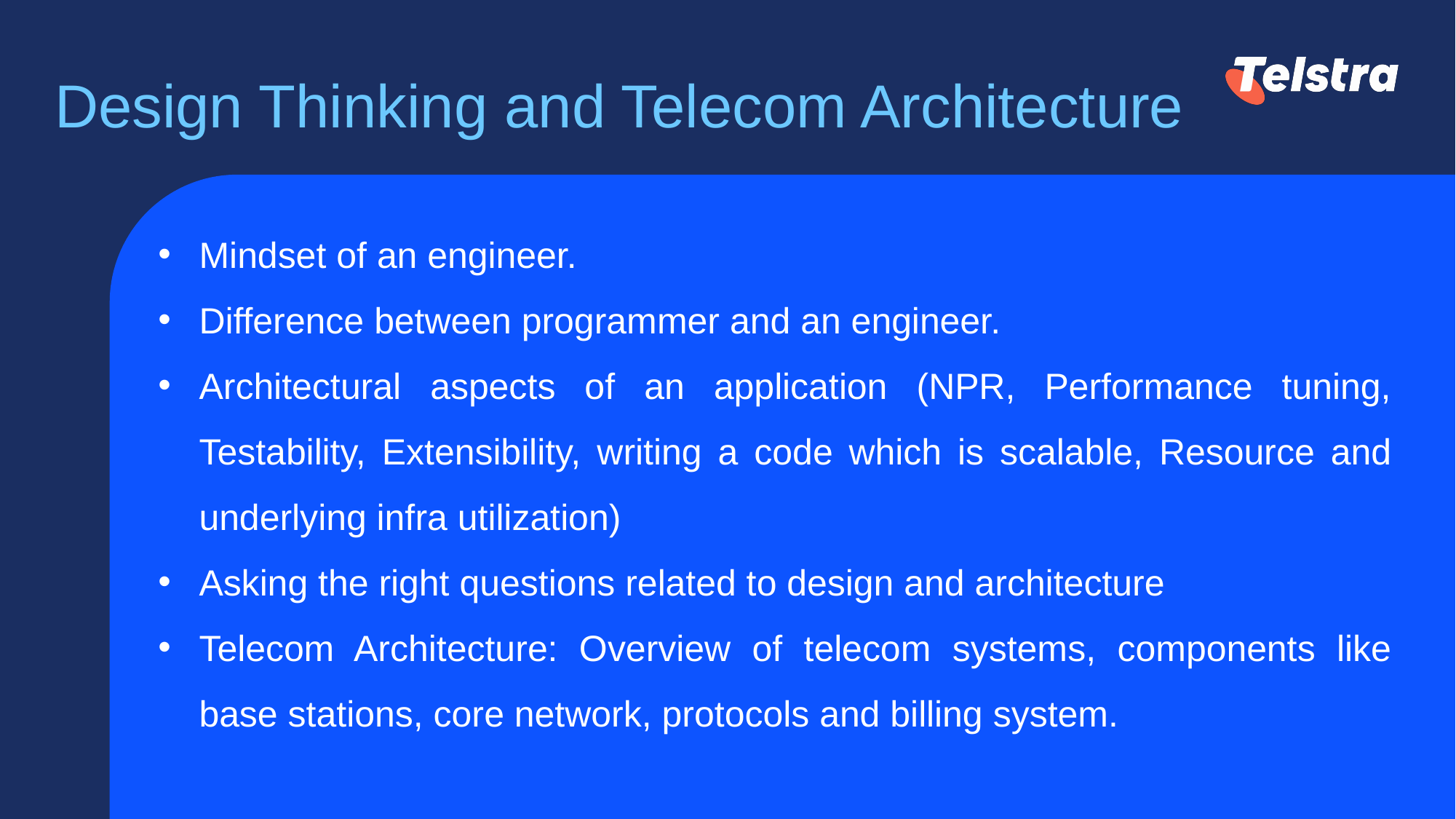

# Design Thinking and Telecom Architecture​
Mindset of an engineer.​
Difference between programmer and an engineer.​
Architectural aspects of an application (NPR, Performance tuning, Testability, Extensibility, writing a code which is scalable, Resource and underlying infra utilization)​
Asking the right questions related to design and architecture​
Telecom Architecture: Overview of telecom systems, components like base stations, core network, protocols and billing system.​